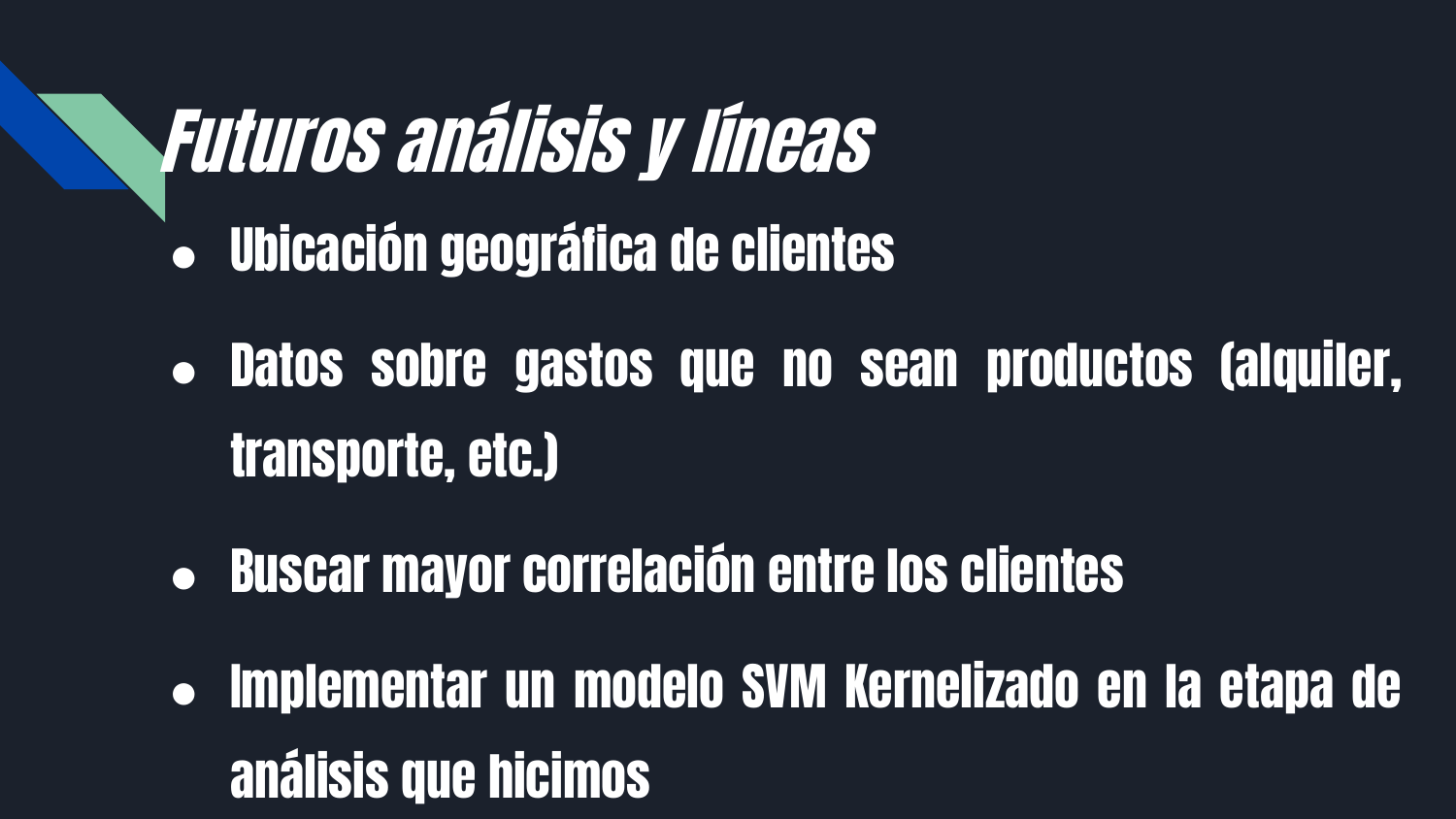

Futuros análisis y líneas
Ubicación geográfica de clientes
Datos sobre gastos que no sean productos (alquiler, transporte, etc.)
Buscar mayor correlación entre los clientes
Implementar un modelo SVM Kernelizado en la etapa de análisis que hicimos